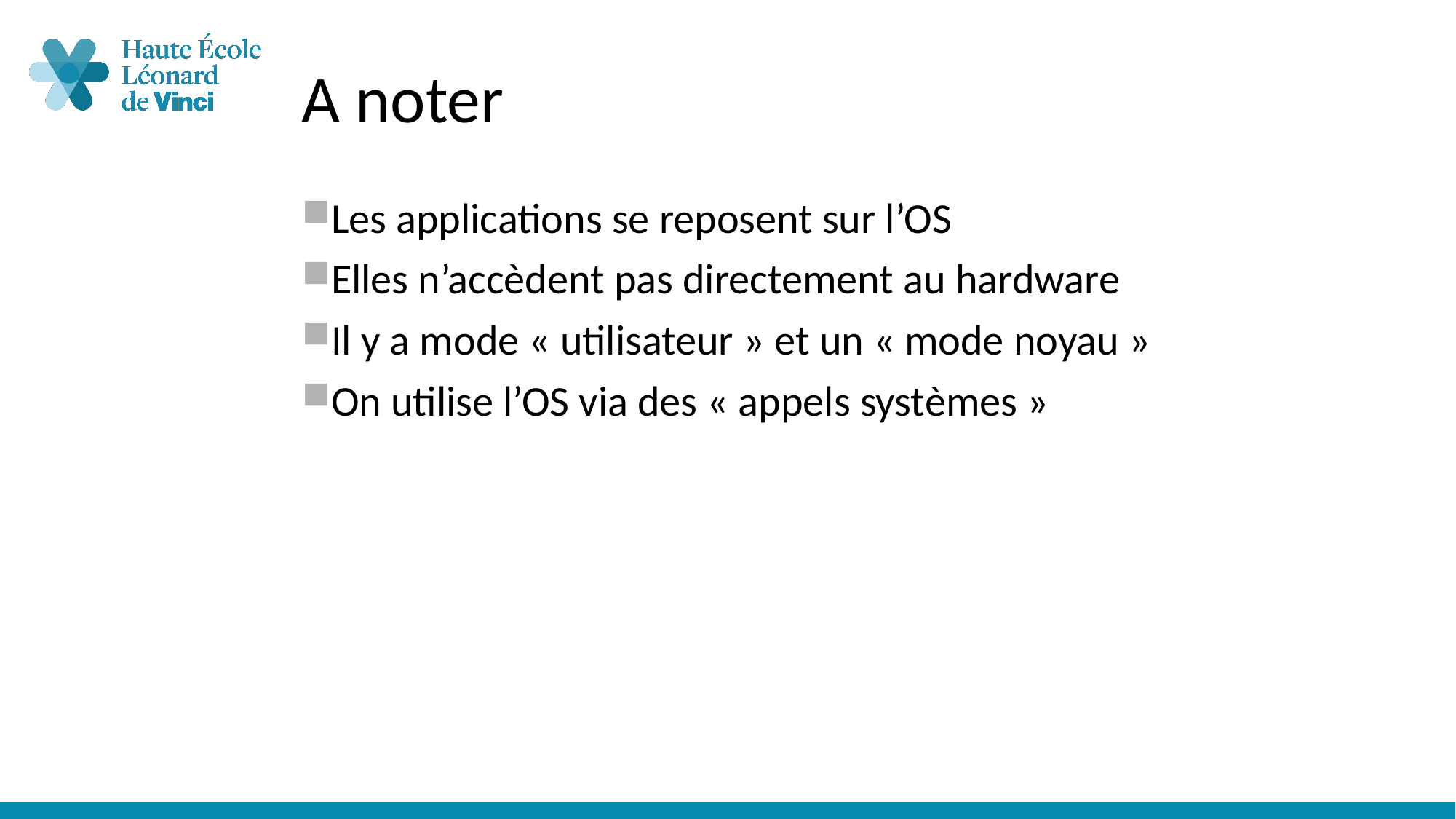

A noter
Les applications se reposent sur l’OS
Elles n’accèdent pas directement au hardware
Il y a mode « utilisateur » et un « mode noyau »
On utilise l’OS via des « appels systèmes »